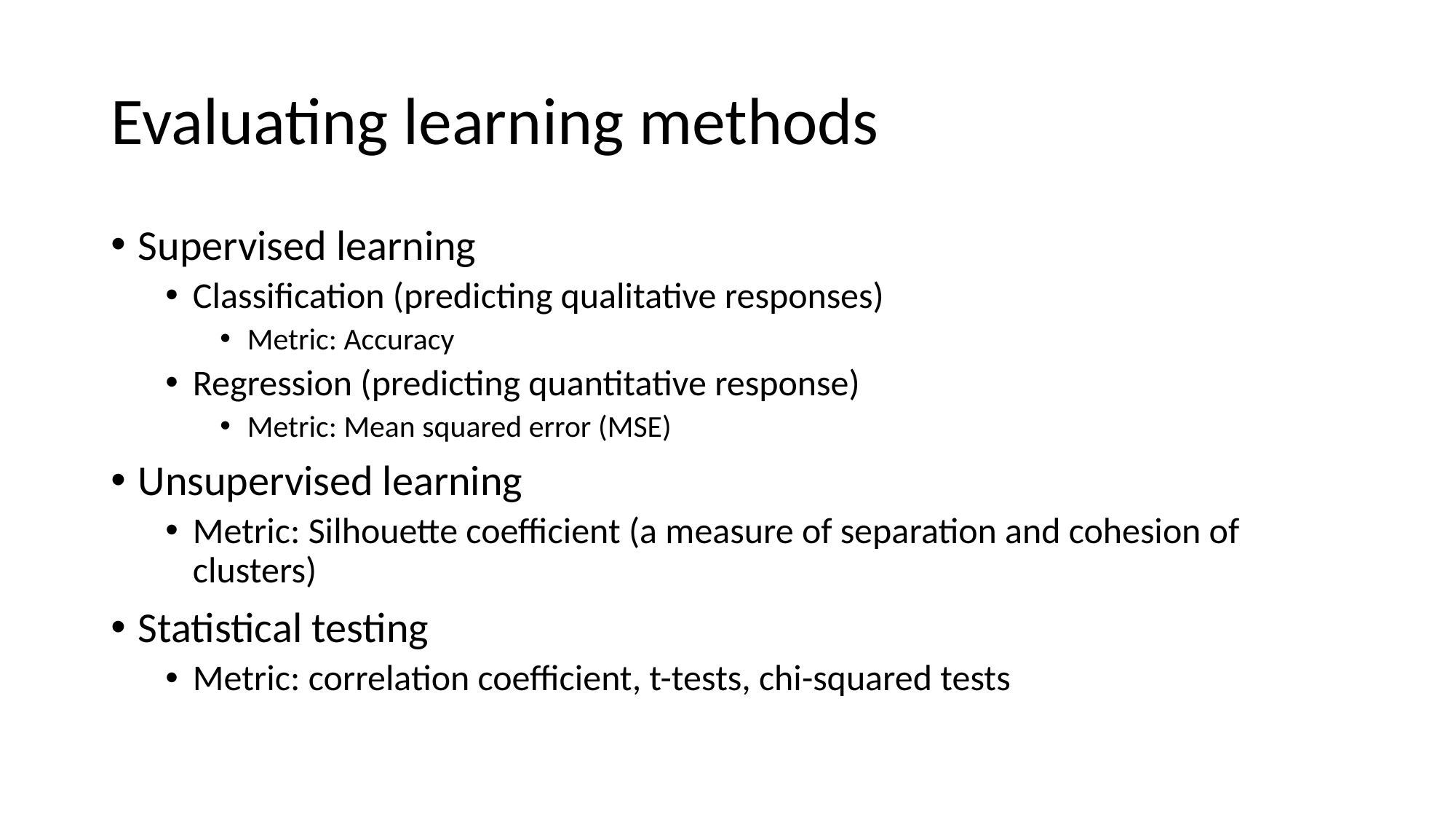

# Evaluating learning methods
Supervised learning
Classification (predicting qualitative responses)
Metric: Accuracy
Regression (predicting quantitative response)
Metric: Mean squared error (MSE)
Unsupervised learning
Metric: Silhouette coefficient (a measure of separation and cohesion of clusters)
Statistical testing
Metric: correlation coefficient, t-tests, chi-squared tests